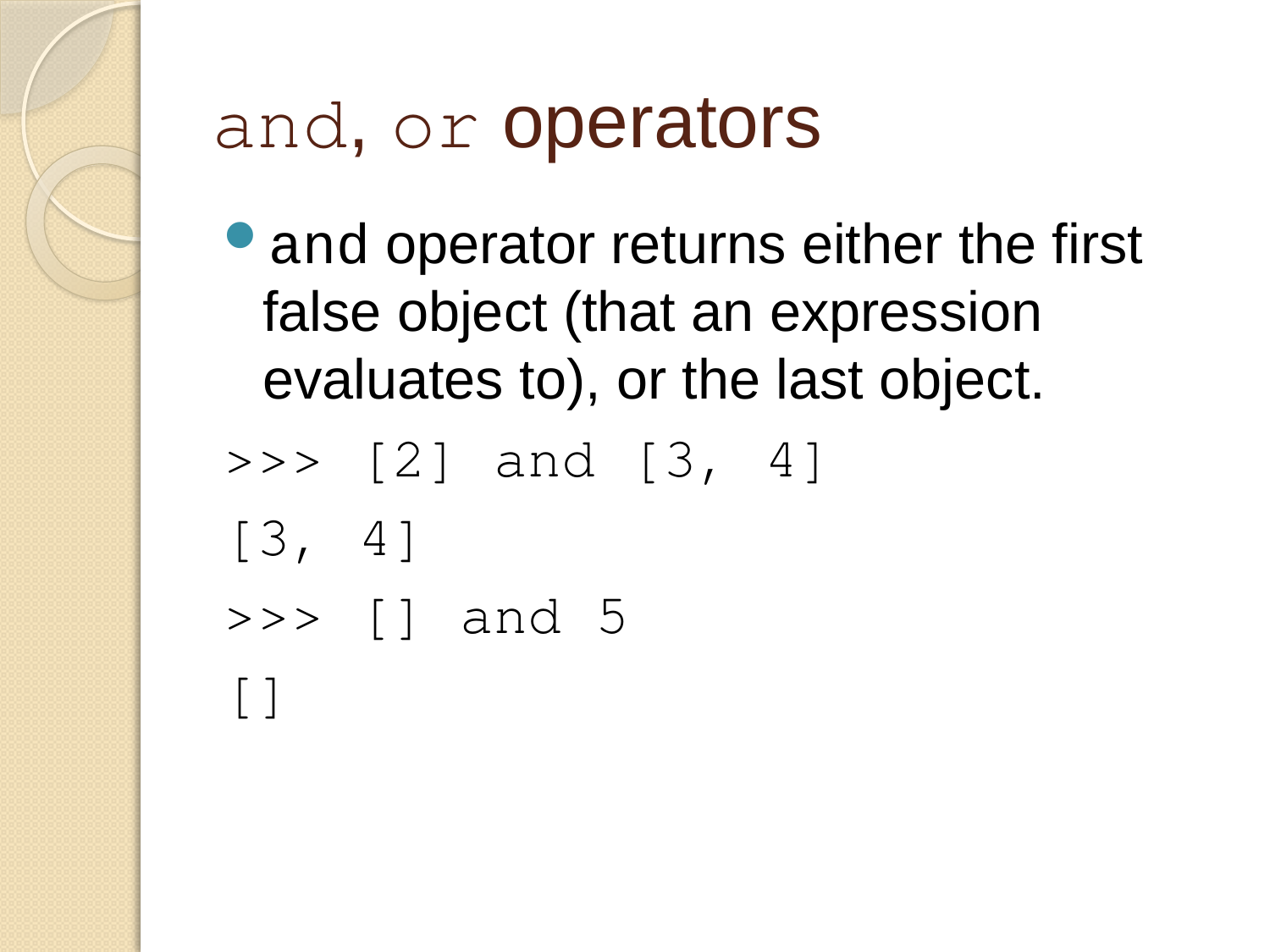

# and, or operators
and operator returns either the first false object (that an expression evaluates to), or the last object.
>>> [2] and [3, 4]
[3, 4]
>>> [] and 5
[]